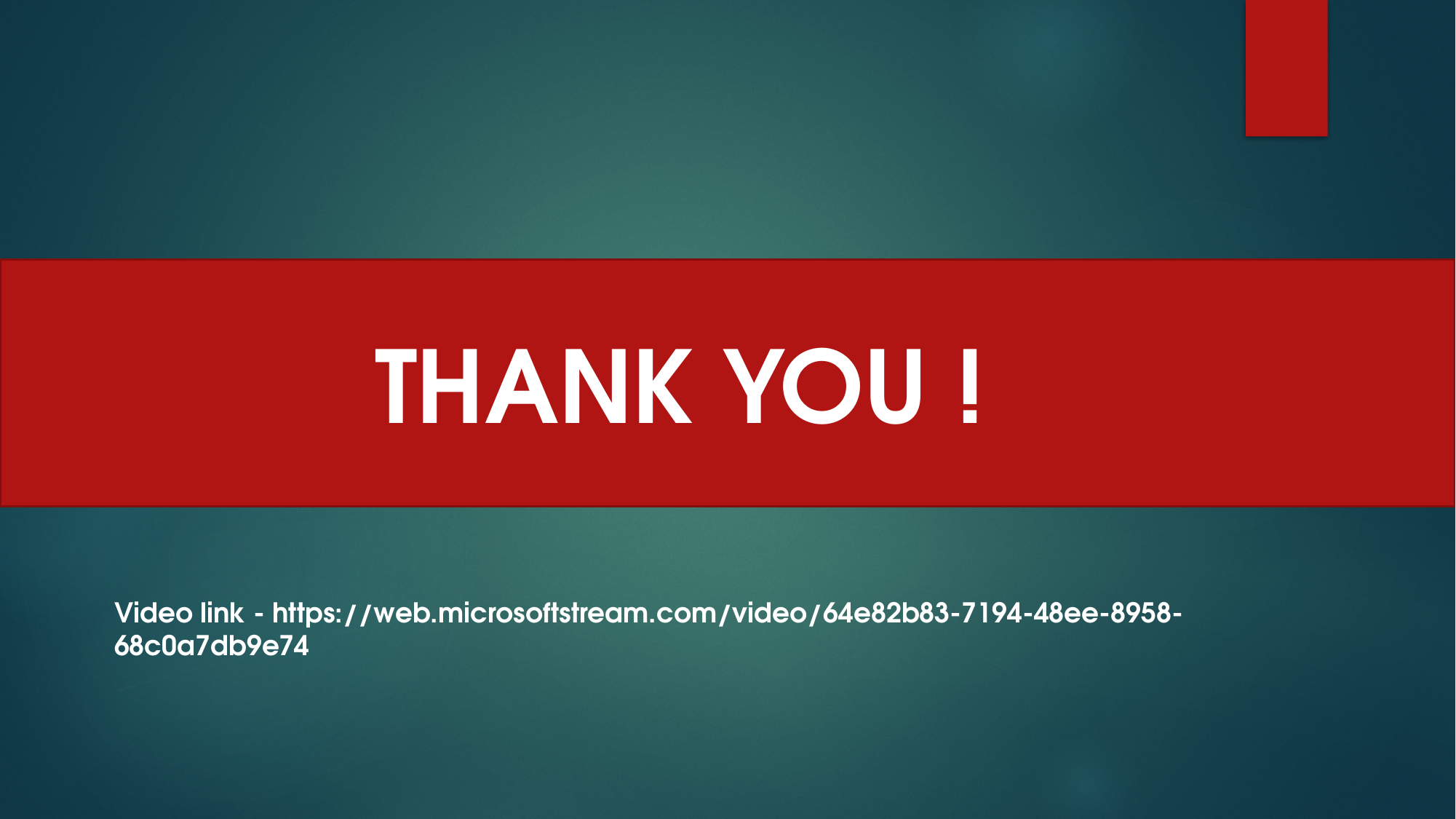

THANK YOU !
Video link - https://web.microsoftstream.com/video/64e82b83-7194-48ee-8958-68c0a7db9e74